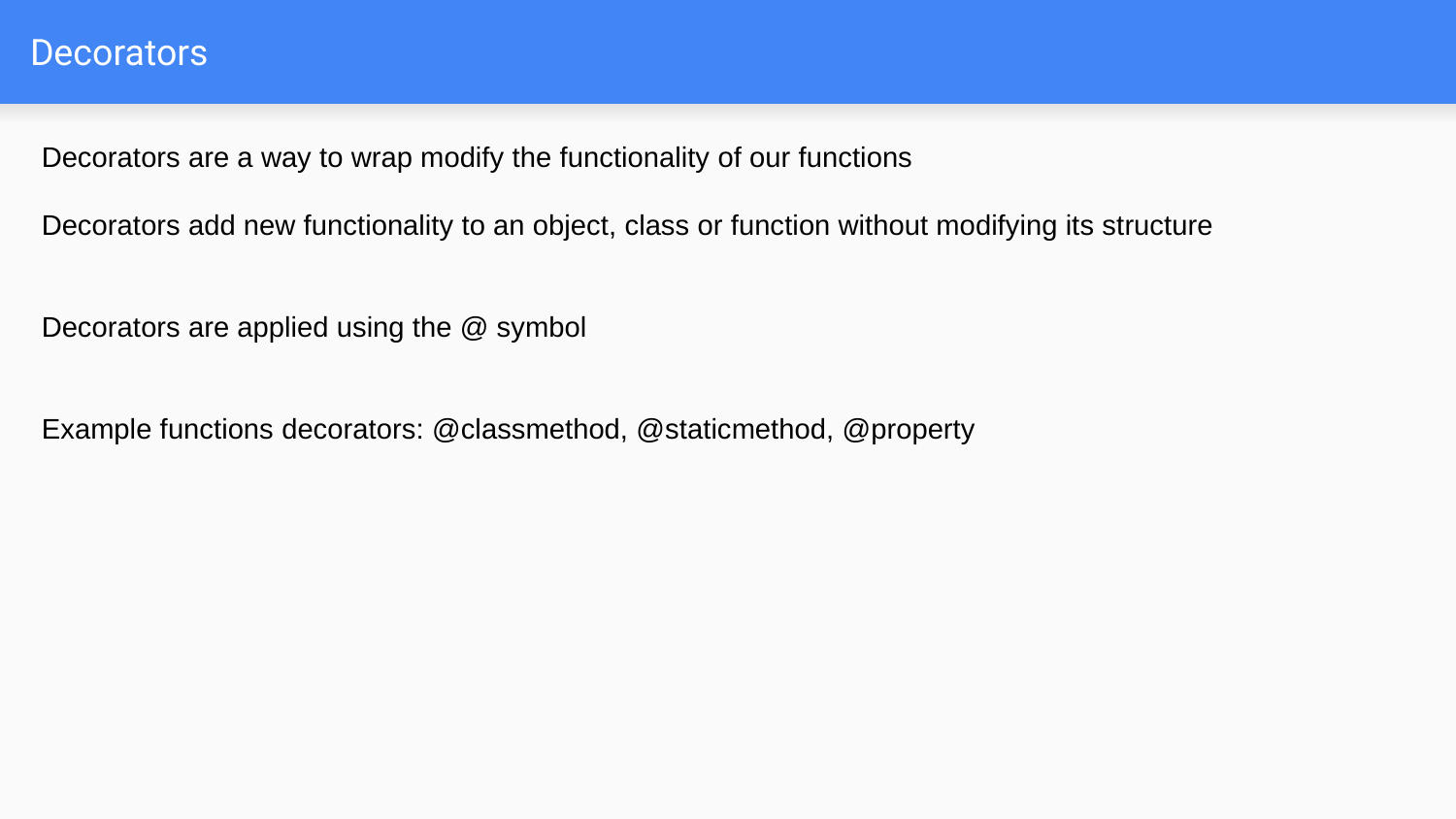

# Decorators
Decorators are a way to wrap modify the functionality of our functions

Decorators add new functionality to an object, class or function without modifying its structure

Decorators are applied using the @ symbol

Example functions decorators: @classmethod, @staticmethod, @property